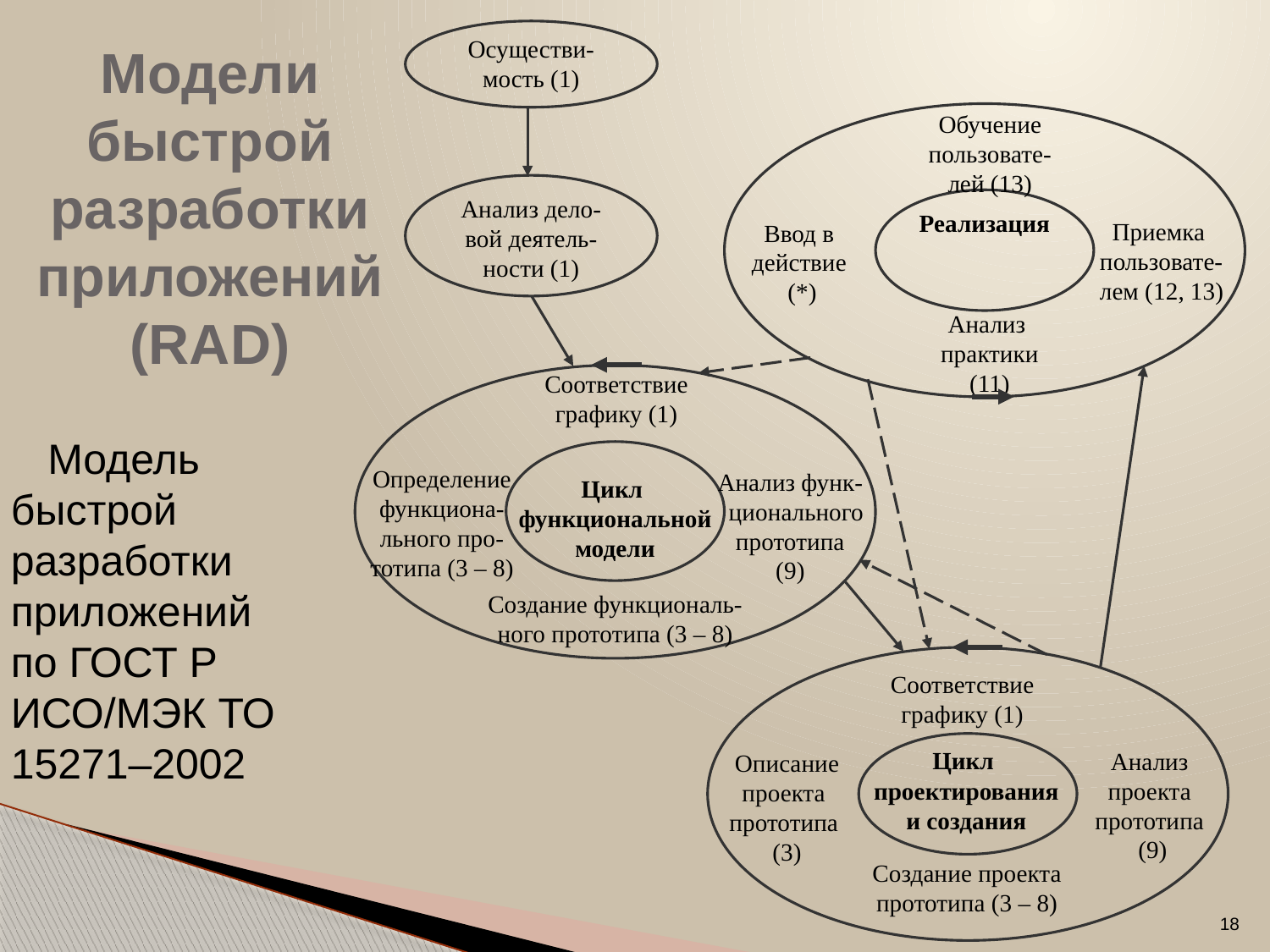

# Модели быстрой разработки приложений (RAD)
Осуществи-
мость (1)

Обучение пользовате-лей (13)
Анализ дело-
вой деятель-
ности (1)
Реализация
         Приемка
       пользовате-
       лем (12, 13)
Ввод в
действие
(*)
Анализ
практики
(11)

Соответствие графику (1)

Определение функциона-
льного про-
тотипа (3 – 8)
Анализ функ-
  ционального прототипа
(9)
Цикл
функциональной модели
Создание функциональ-ного прототипа (3 – 8)

Соответствие графику (1)

Цикл
проектирования
и создания
Анализ
проекта
прототипа
(9)
Описание проекта
прототипа
(3)
Создание проекта прототипа (3 – 8)
Модель быстрой разработки приложений
по ГОСТ Р ИСО/МЭК ТО 15271–2002
18